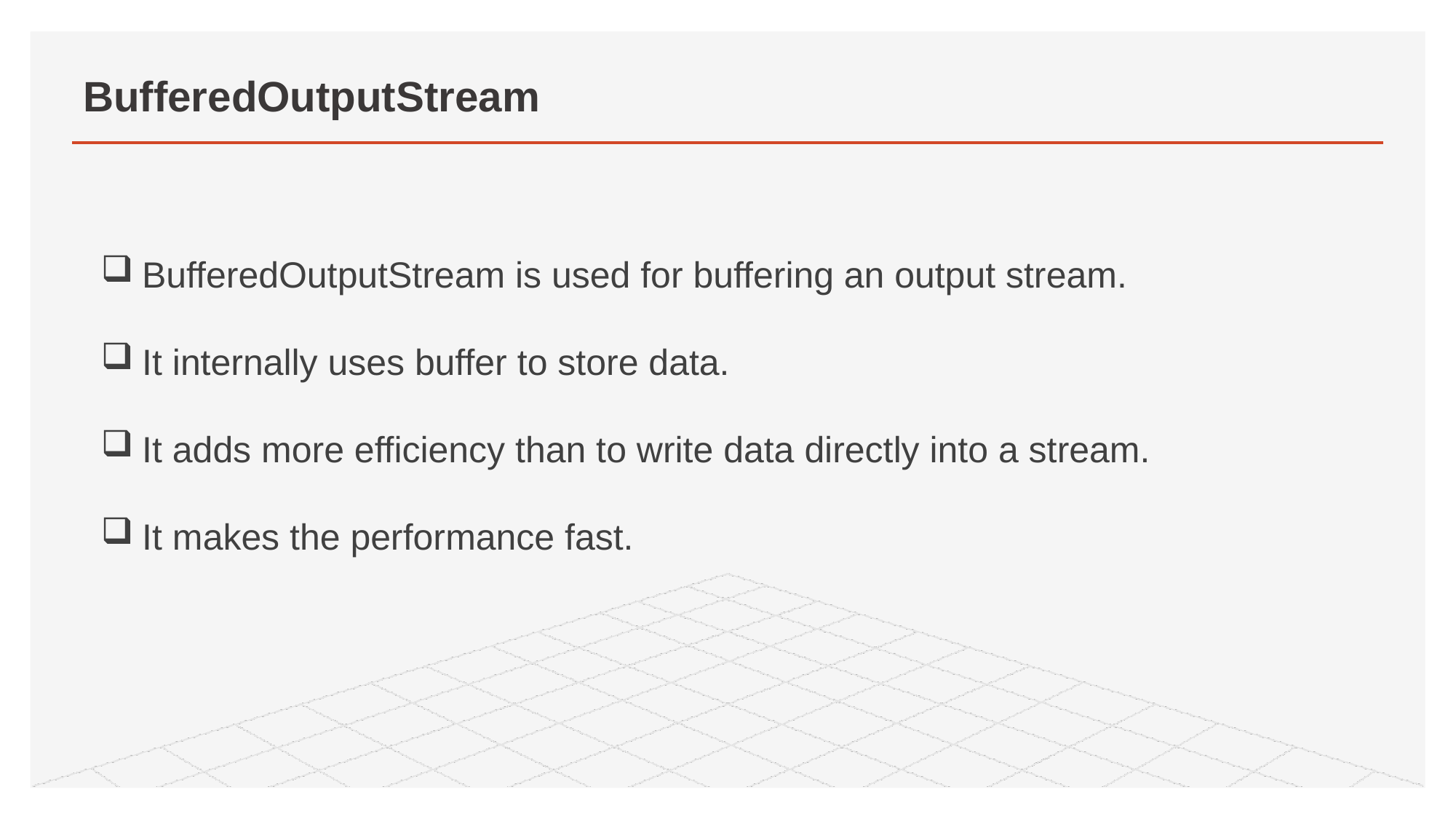

# BufferedOutputStream
BufferedOutputStream is used for buffering an output stream.

It internally uses buffer to store data.

It adds more efficiency than to write data directly into a stream.

It makes the performance fast.